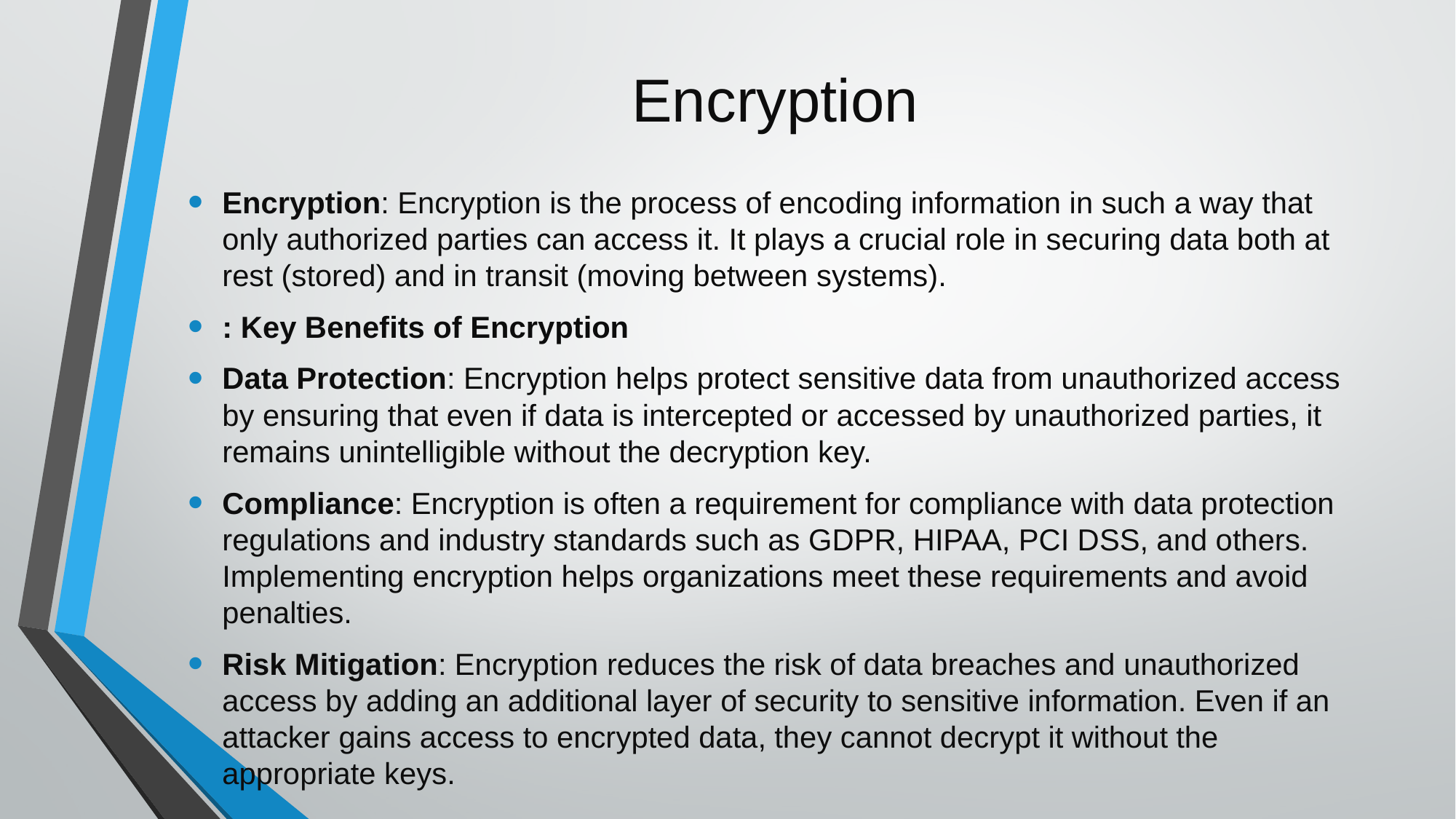

# Encryption
Encryption: Encryption is the process of encoding information in such a way that only authorized parties can access it. It plays a crucial role in securing data both at rest (stored) and in transit (moving between systems).
: Key Benefits of Encryption
Data Protection: Encryption helps protect sensitive data from unauthorized access by ensuring that even if data is intercepted or accessed by unauthorized parties, it remains unintelligible without the decryption key.
Compliance: Encryption is often a requirement for compliance with data protection regulations and industry standards such as GDPR, HIPAA, PCI DSS, and others. Implementing encryption helps organizations meet these requirements and avoid penalties.
Risk Mitigation: Encryption reduces the risk of data breaches and unauthorized access by adding an additional layer of security to sensitive information. Even if an attacker gains access to encrypted data, they cannot decrypt it without the appropriate keys.